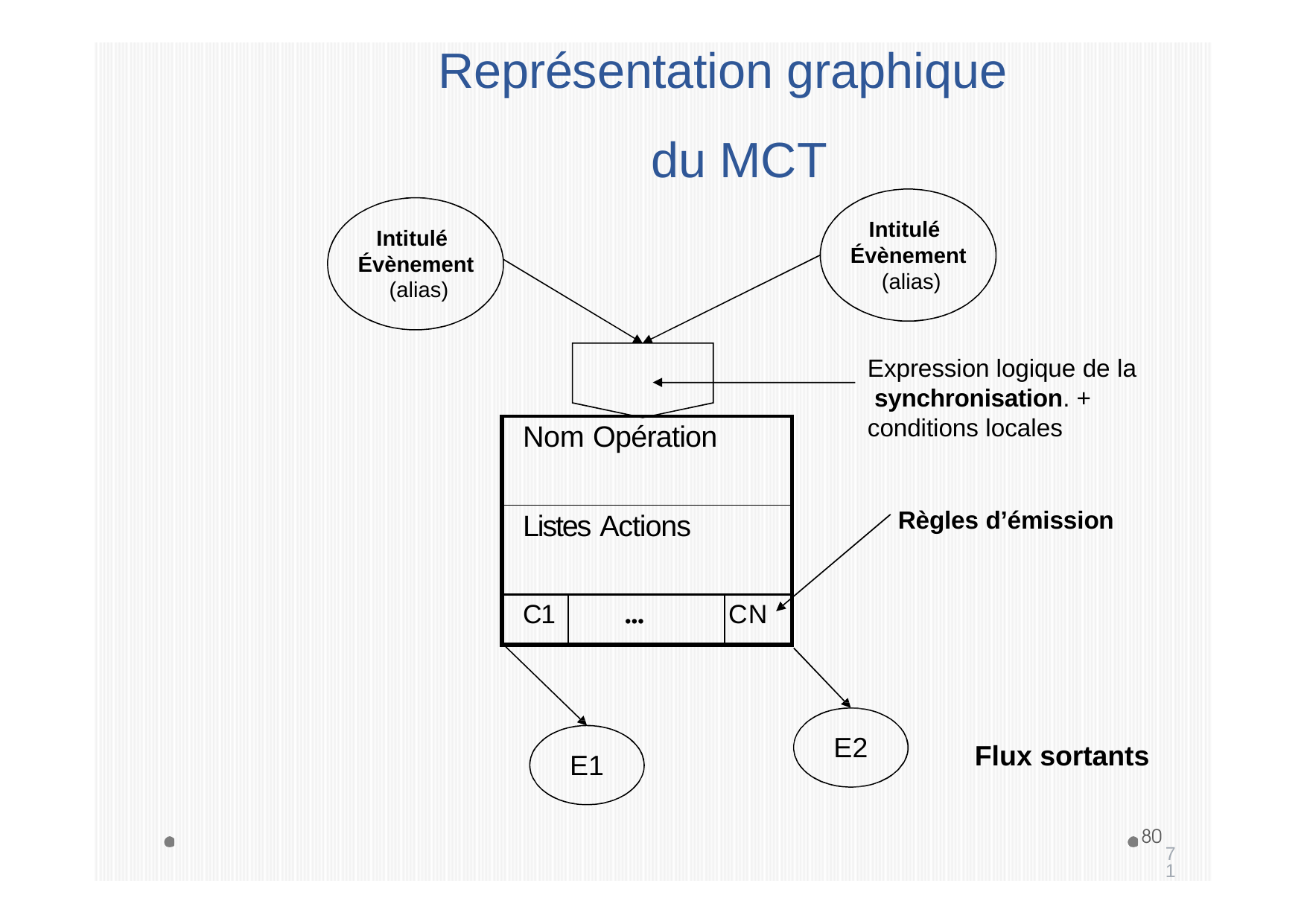

# Représentation graphique  du MCT

Intitulé  Évènement  (alias)
Intitulé  Évènement  (alias)

Expression logique de la  synchronisation. +  conditions locales

Règles d’émission
| Nom Opération |  |  |
| --- | --- | --- |
| Listes Actions |  |  |
| C1 | … | CN |

E2
Flux sortants
E1
80
71